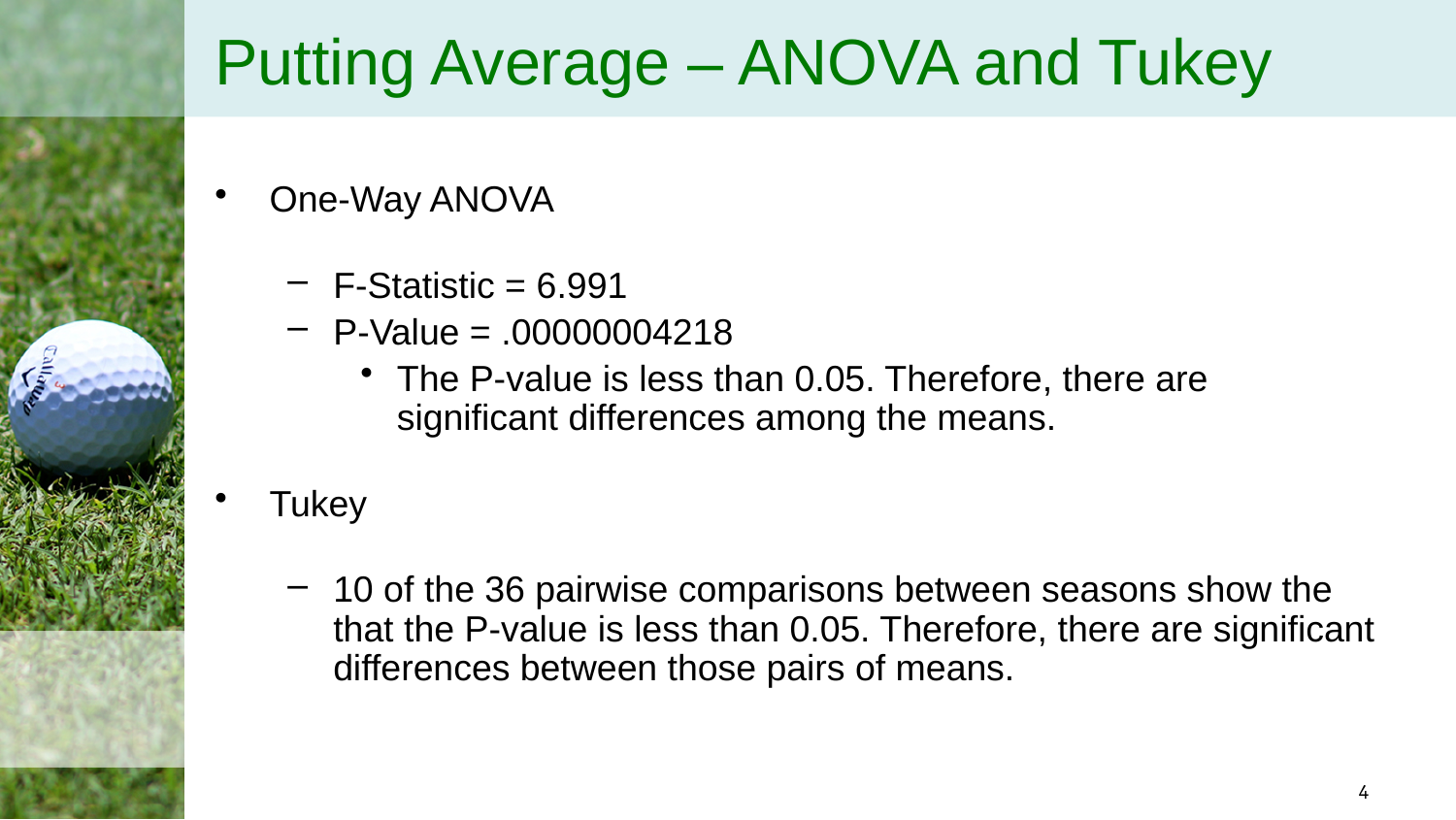

# Putting Average – ANOVA and Tukey

One-Way ANOVA
F-Statistic = 6.991
P-Value = .00000004218
The P-value is less than 0.05. Therefore, there are significant differences among the means.
Tukey
10 of the 36 pairwise comparisons between seasons show the that the P-value is less than 0.05. Therefore, there are significant differences between those pairs of means.
4